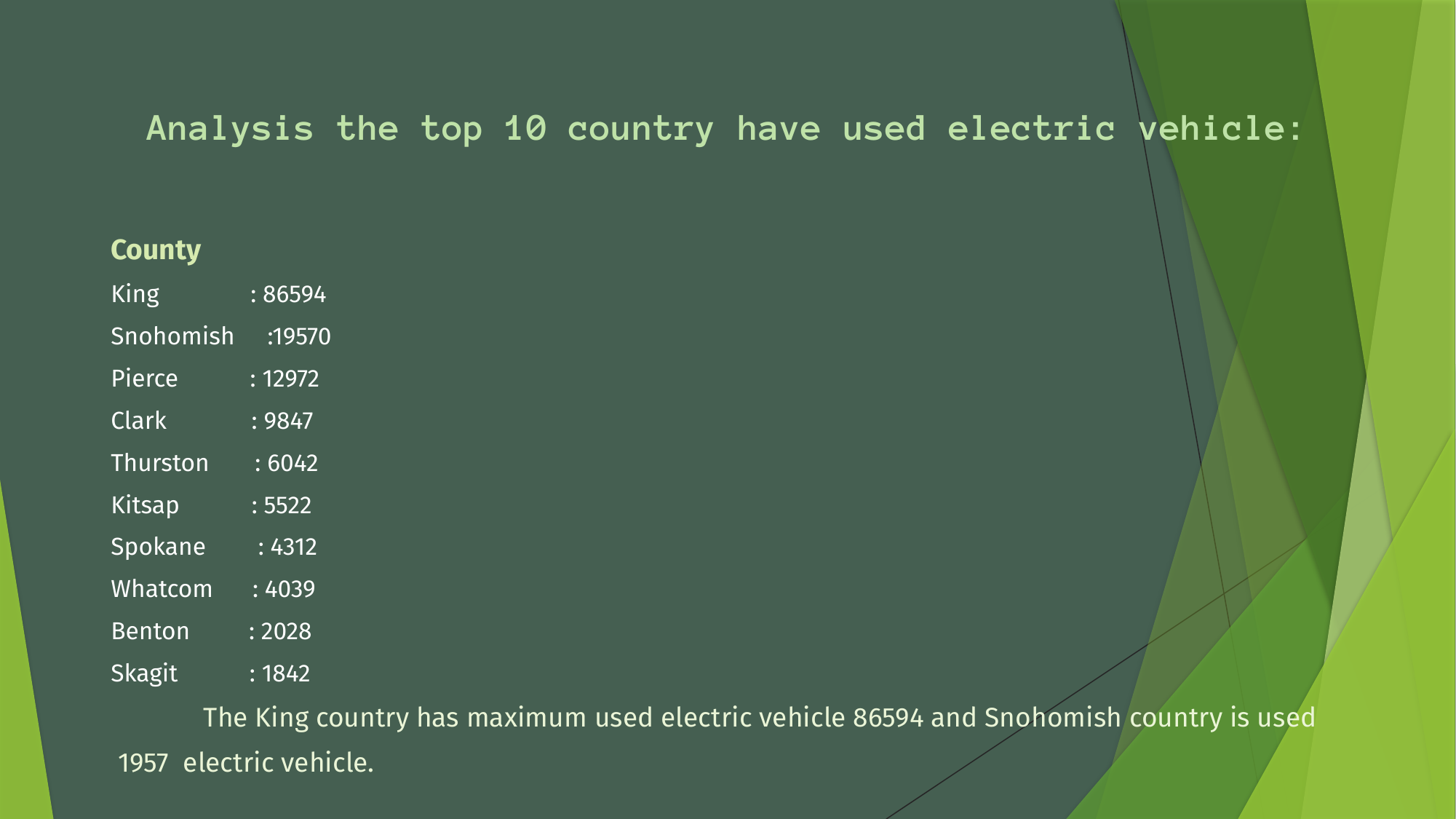

# Analysis the top 10 country have used electric vehicle:
County
King              : 86594
Snohomish     :19570
Pierce           : 12972
Clark             : 9847
Thurston       : 6042
Kitsap           : 5522
Spokane        : 4312
Whatcom      : 4039
Benton         : 2028
Skagit           : 1842
	The King country has maximum used electric vehicle 86594 and Snohomish country is used
 1957  electric vehicle.